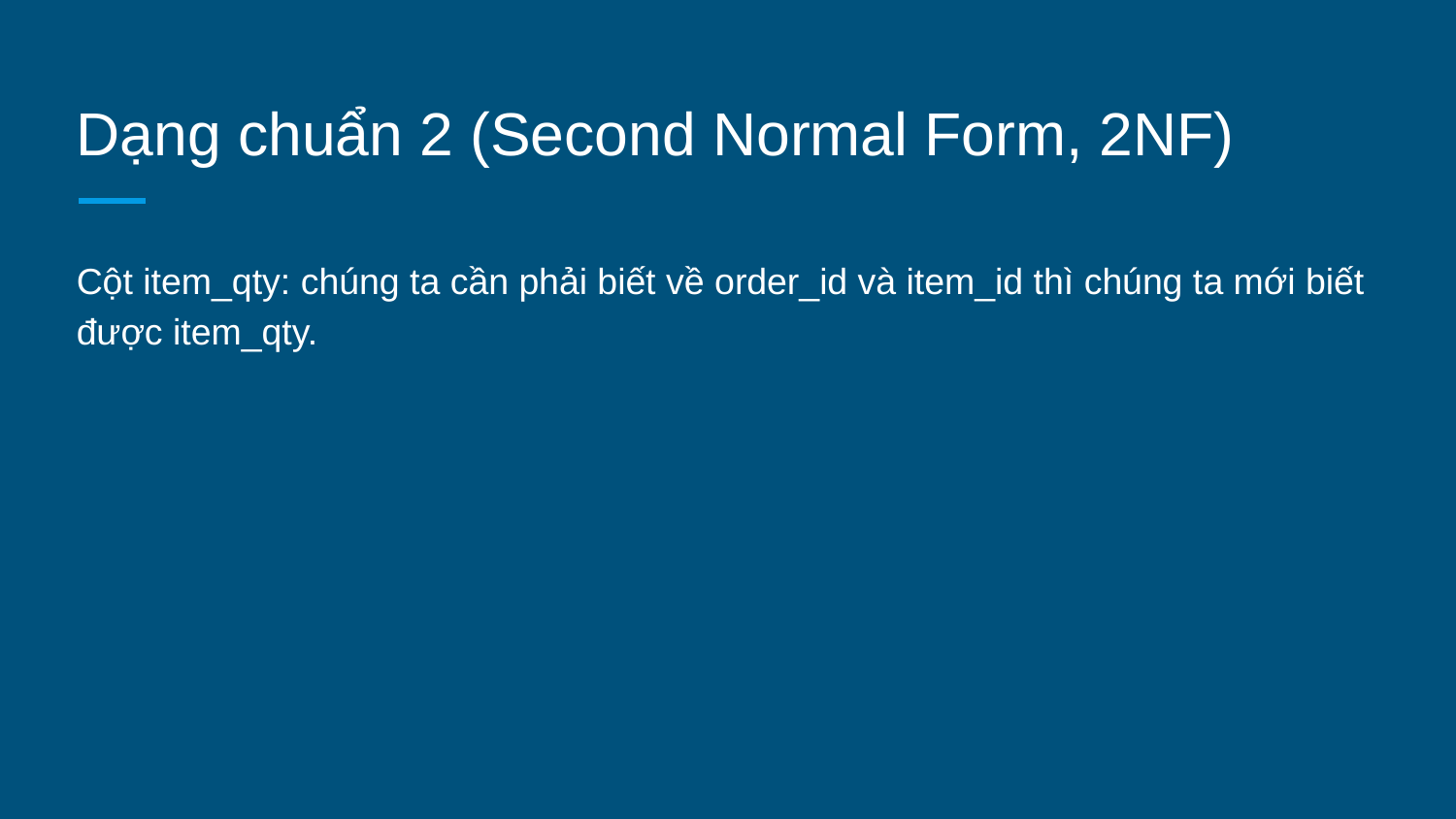

# Dạng chuẩn 2 (Second Normal Form, 2NF)
Cột item_qty: chúng ta cần phải biết về order_id và item_id thì chúng ta mới biết được item_qty.